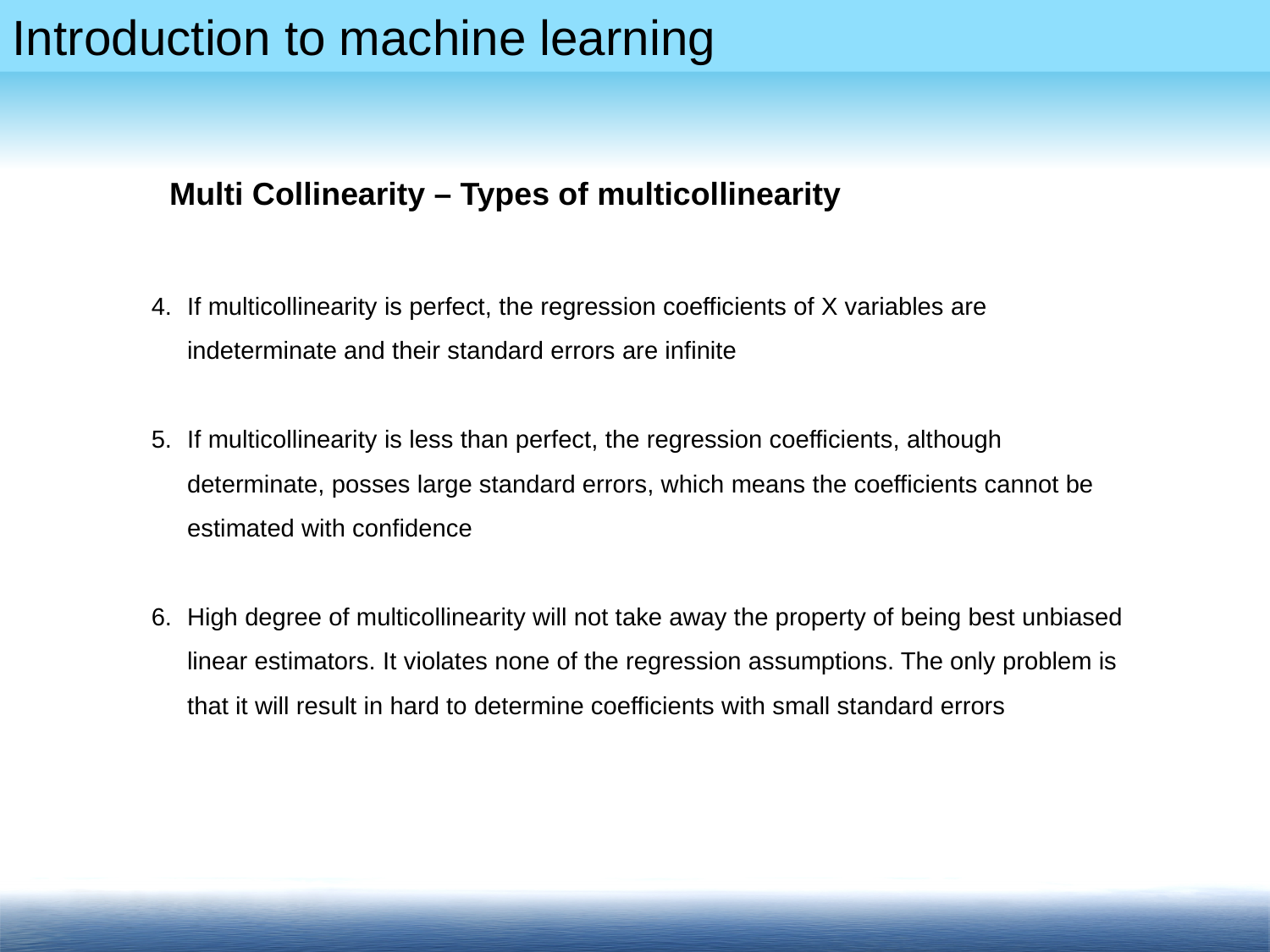

Multi Collinearity – Types of multicollinearity
If multicollinearity is perfect, the regression coefficients of X variables are indeterminate and their standard errors are infinite

If multicollinearity is less than perfect, the regression coefficients, although determinate, posses large standard errors, which means the coefficients cannot be estimated with confidence

High degree of multicollinearity will not take away the property of being best unbiased linear estimators. It violates none of the regression assumptions. The only problem is that it will result in hard to determine coefficients with small standard errors